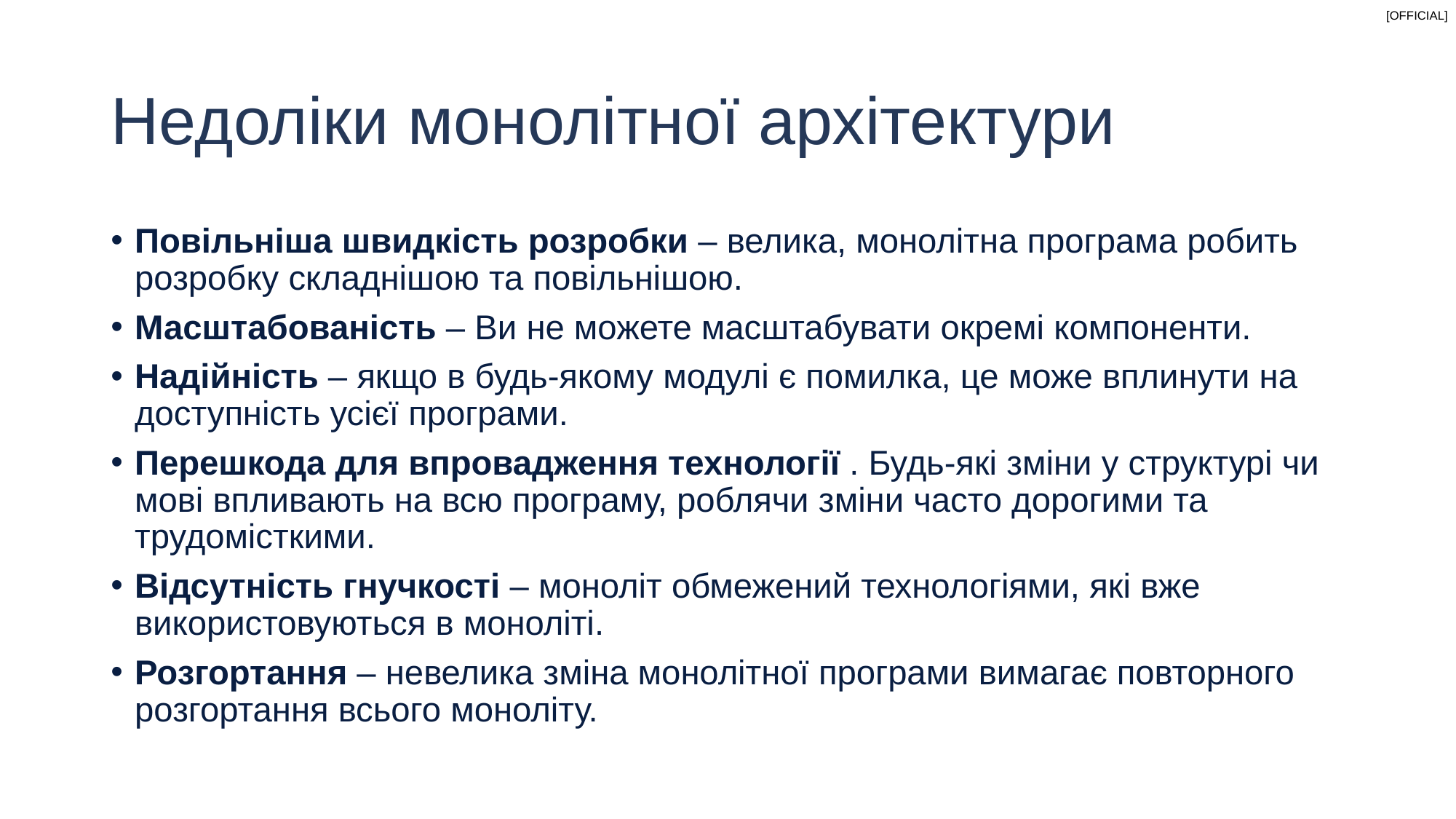

# Недоліки монолітної архітектури
Повільніша швидкість розробки – велика, монолітна програма робить розробку складнішою та повільнішою.
Масштабованість – Ви не можете масштабувати окремі компоненти.
Надійність – якщо в будь-якому модулі є помилка, це може вплинути на доступність усієї програми.
Перешкода для впровадження технології . Будь-які зміни у структурі чи мові впливають на всю програму, роблячи зміни часто дорогими та трудомісткими.
Відсутність гнучкості – моноліт обмежений технологіями, які вже використовуються в моноліті.
Розгортання – невелика зміна монолітної програми вимагає повторного розгортання всього моноліту.